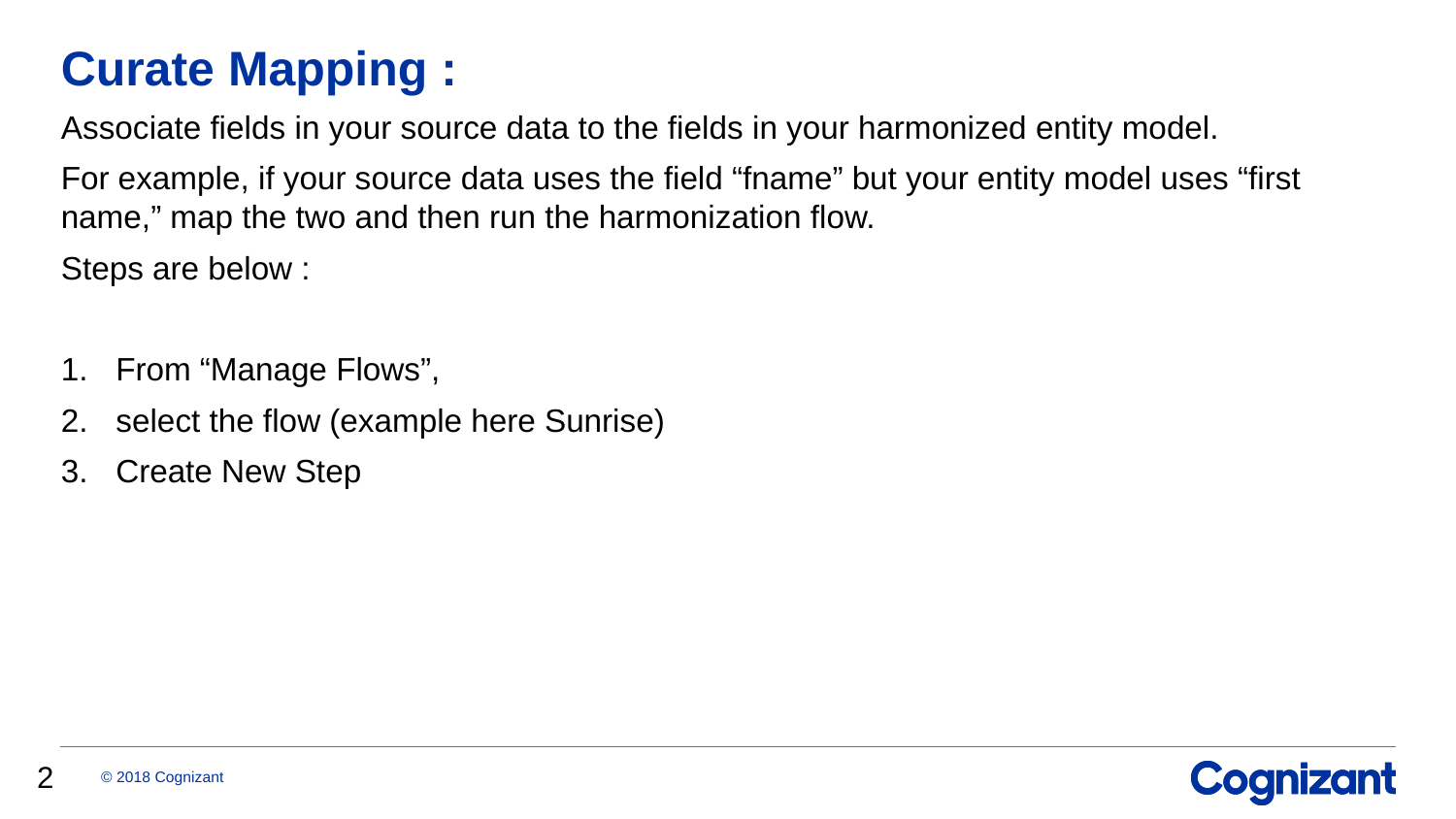

# Curate Mapping :
Associate fields in your source data to the fields in your harmonized entity model.
For example, if your source data uses the field “fname” but your entity model uses “first name,” map the two and then run the harmonization flow.
Steps are below :

From “Manage Flows”,
select the flow (example here Sunrise)
Create New Step

2